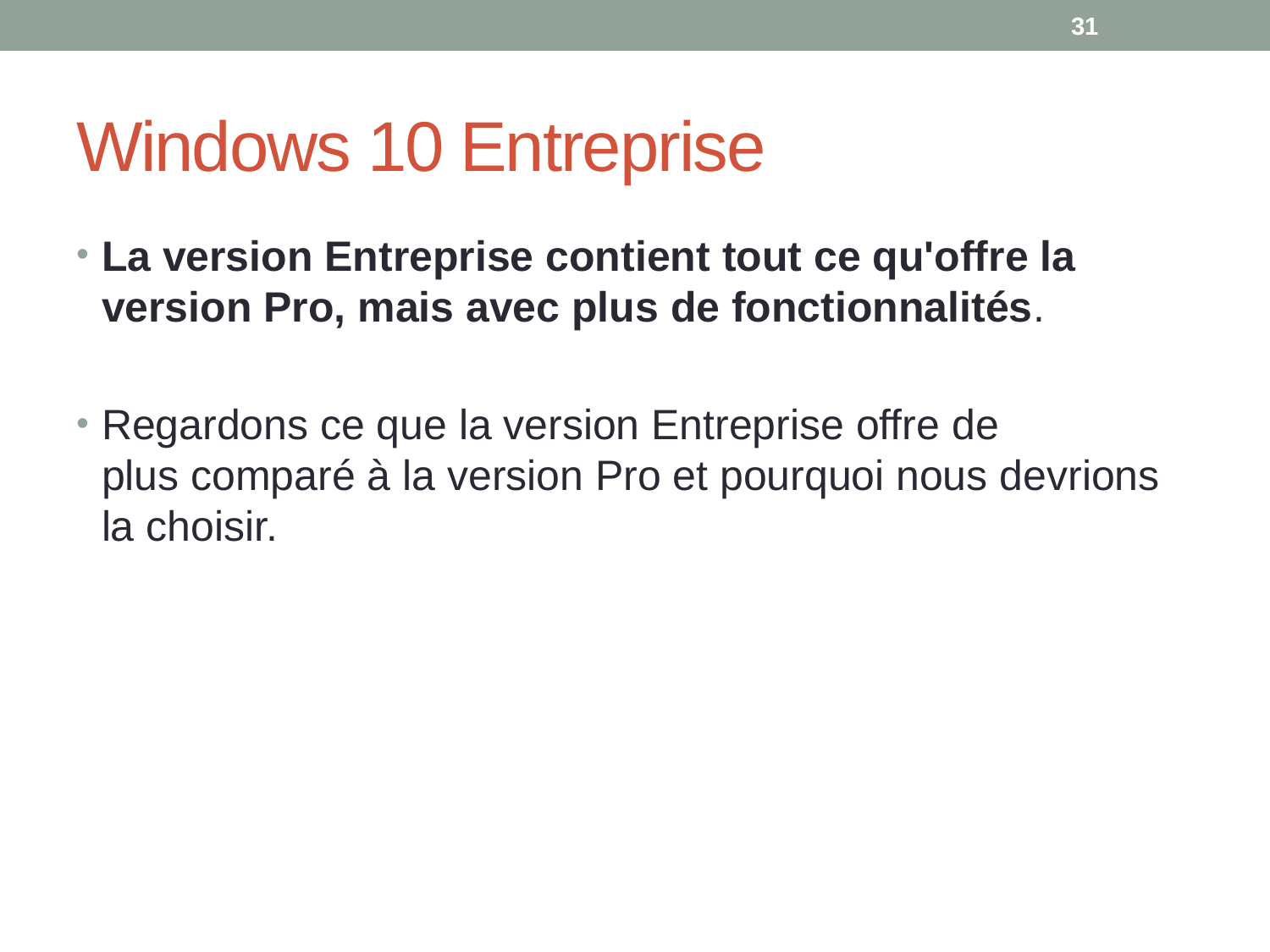

31
# Windows 10 Entreprise
La version Entreprise contient tout ce qu'offre la version Pro, mais avec plus de fonctionnalités.

Regardons ce que la version Entreprise offre de plus comparé à la version Pro et pourquoi nous devrions la choisir.